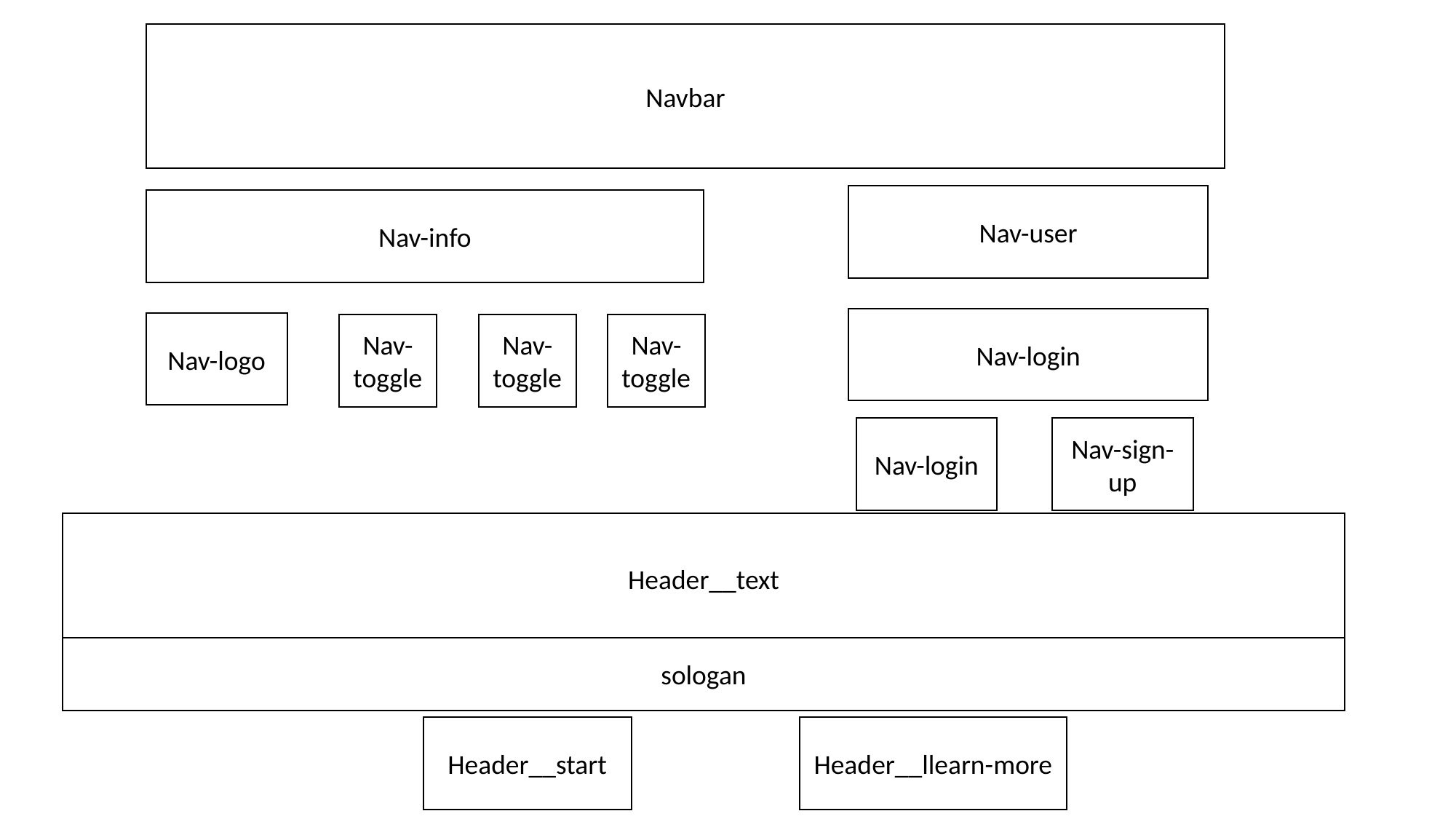

Navbar
Nav-user
Nav-info
Nav-login
Nav-logo
Nav-toggle
Nav-toggle
Nav-toggle
Nav-login
Nav-sign-up
Header__text
sologan
Header__start
Header__llearn-more